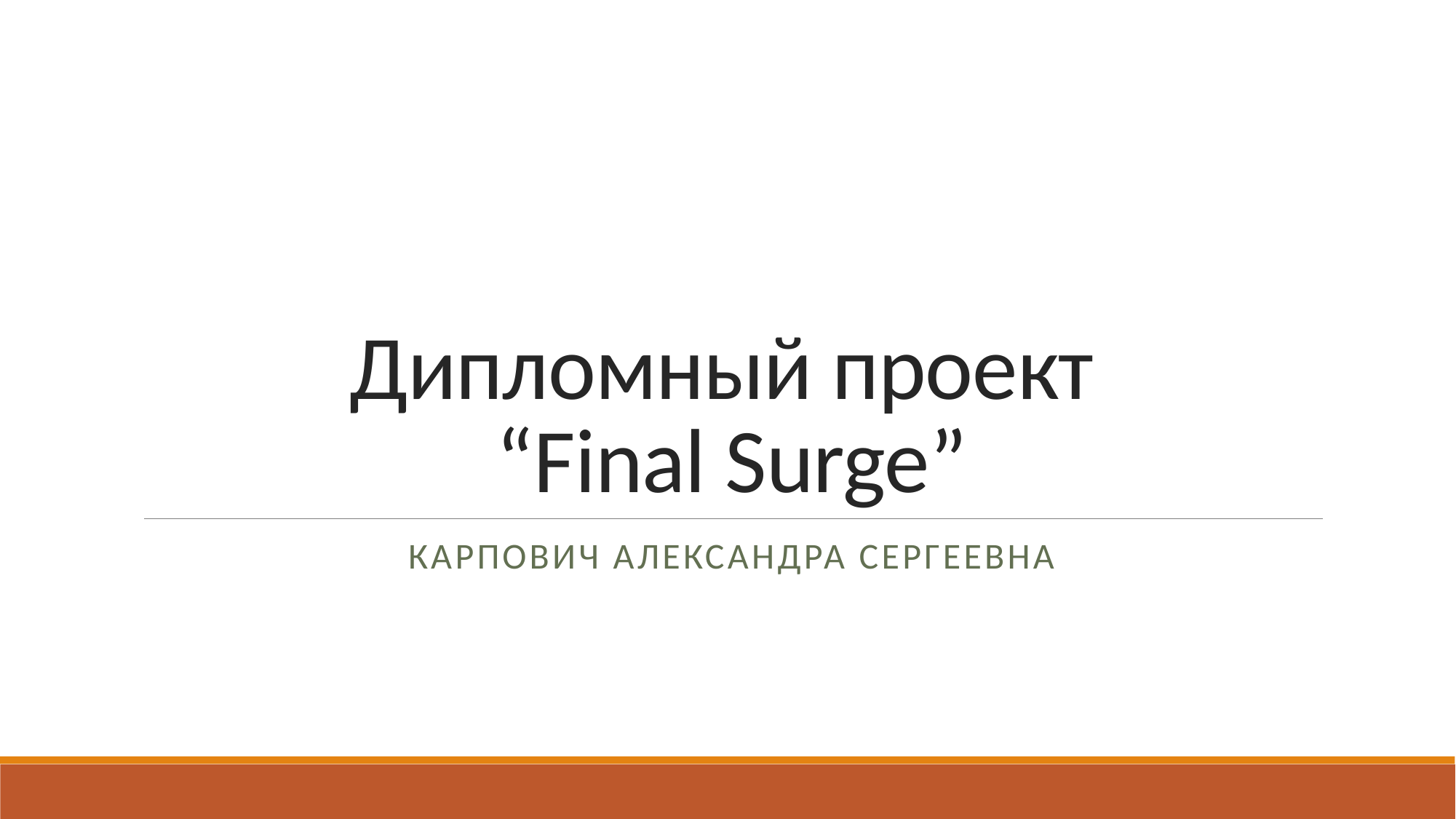

# Дипломный проект “Final Surge”
Карпович Александра Сергеевна